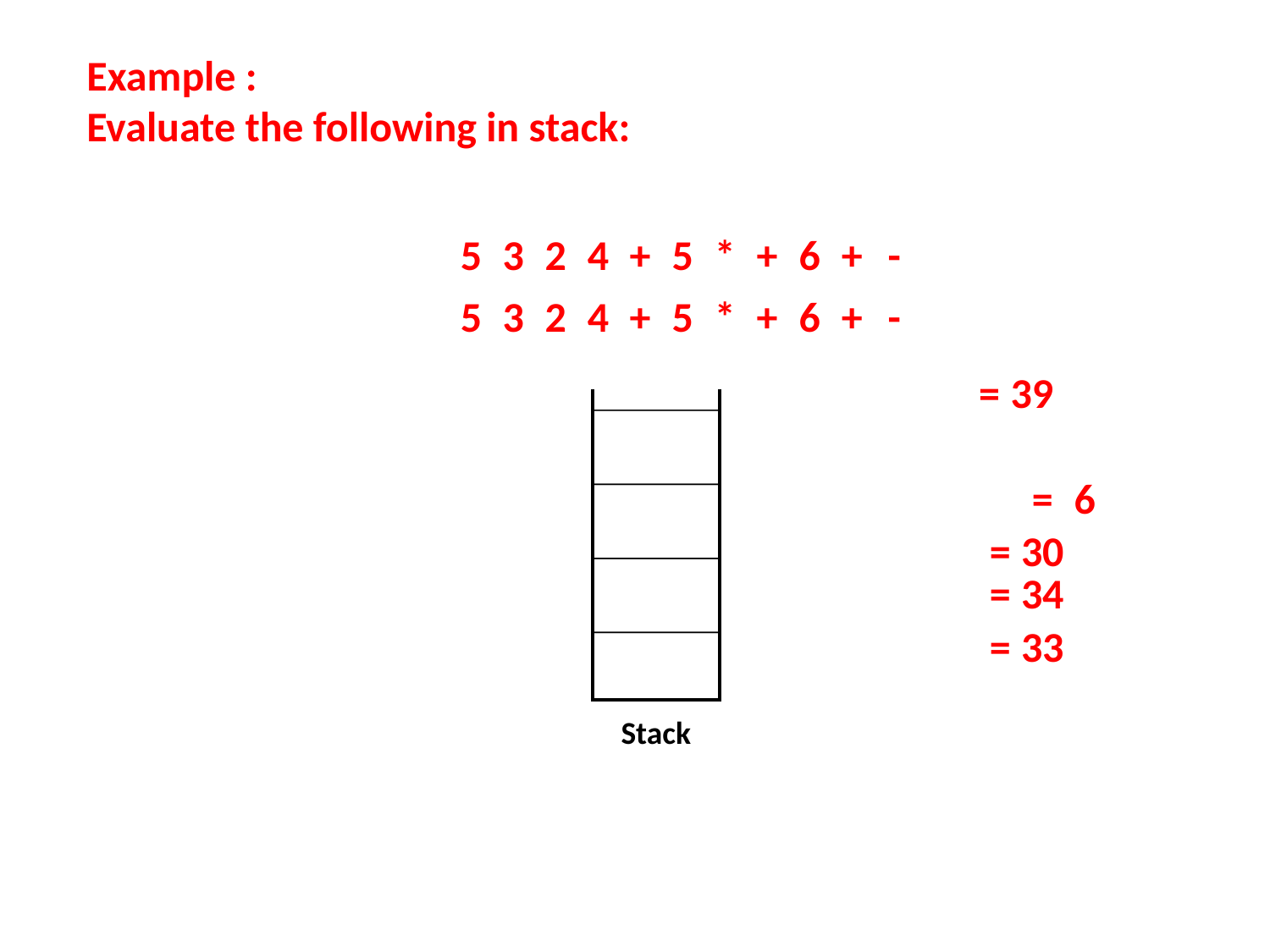

Example :
Evaluate the following in stack:
5
3
2
4
+
5
*
+
6
+
-
5
3
2
4
+
5
*
+
6
+
-
=
39
|  |
| --- |

=
6

=
30

=
34
=
33

Stack